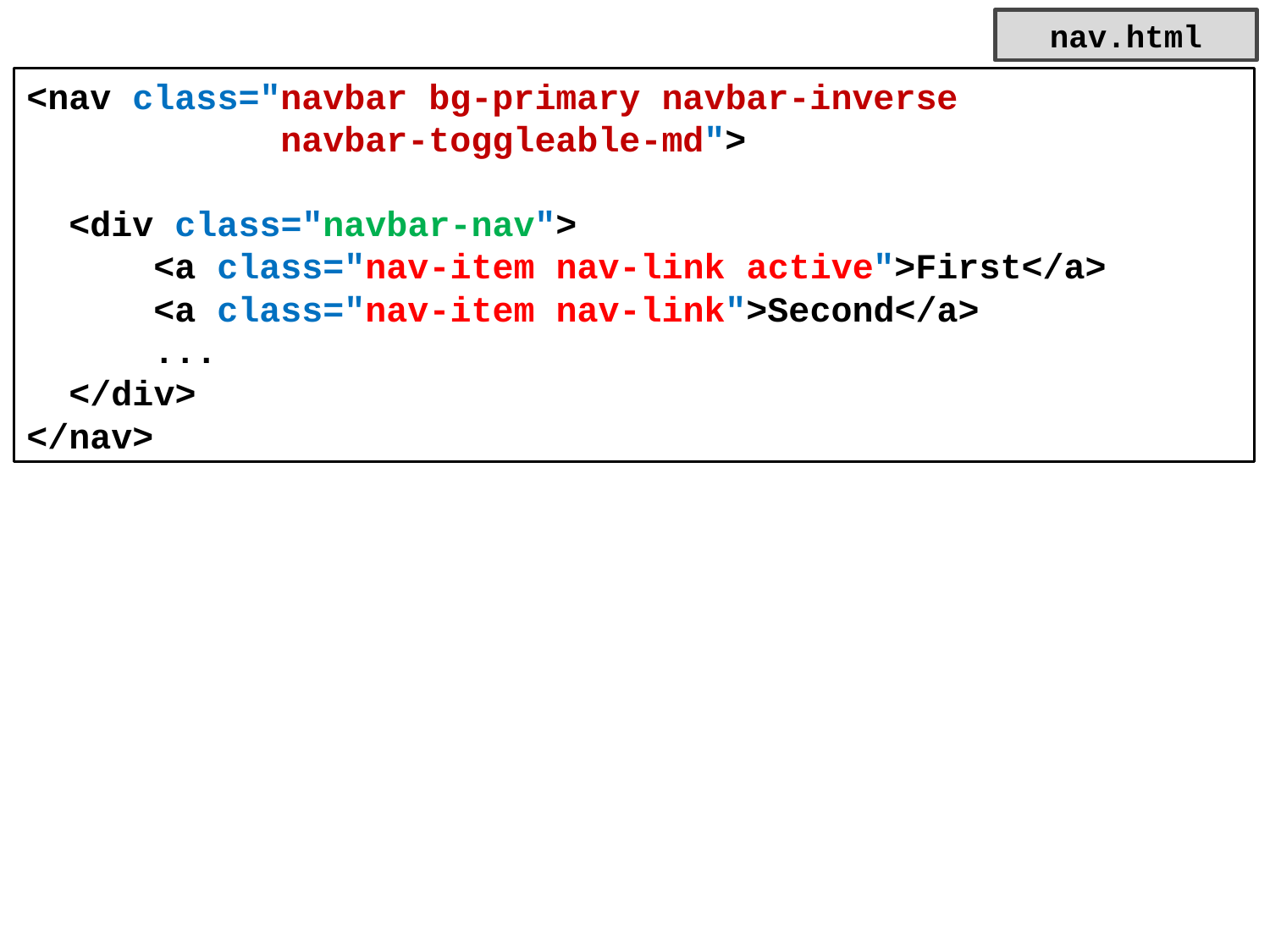

nav.html
<nav class="navbar bg-primary navbar-inverse
            navbar-toggleable-md">

  <div class="navbar-nav">
	<a class="nav-item nav-link active">First</a>		<a class="nav-item nav-link">Second</a>		     	...
  </div>
</nav>